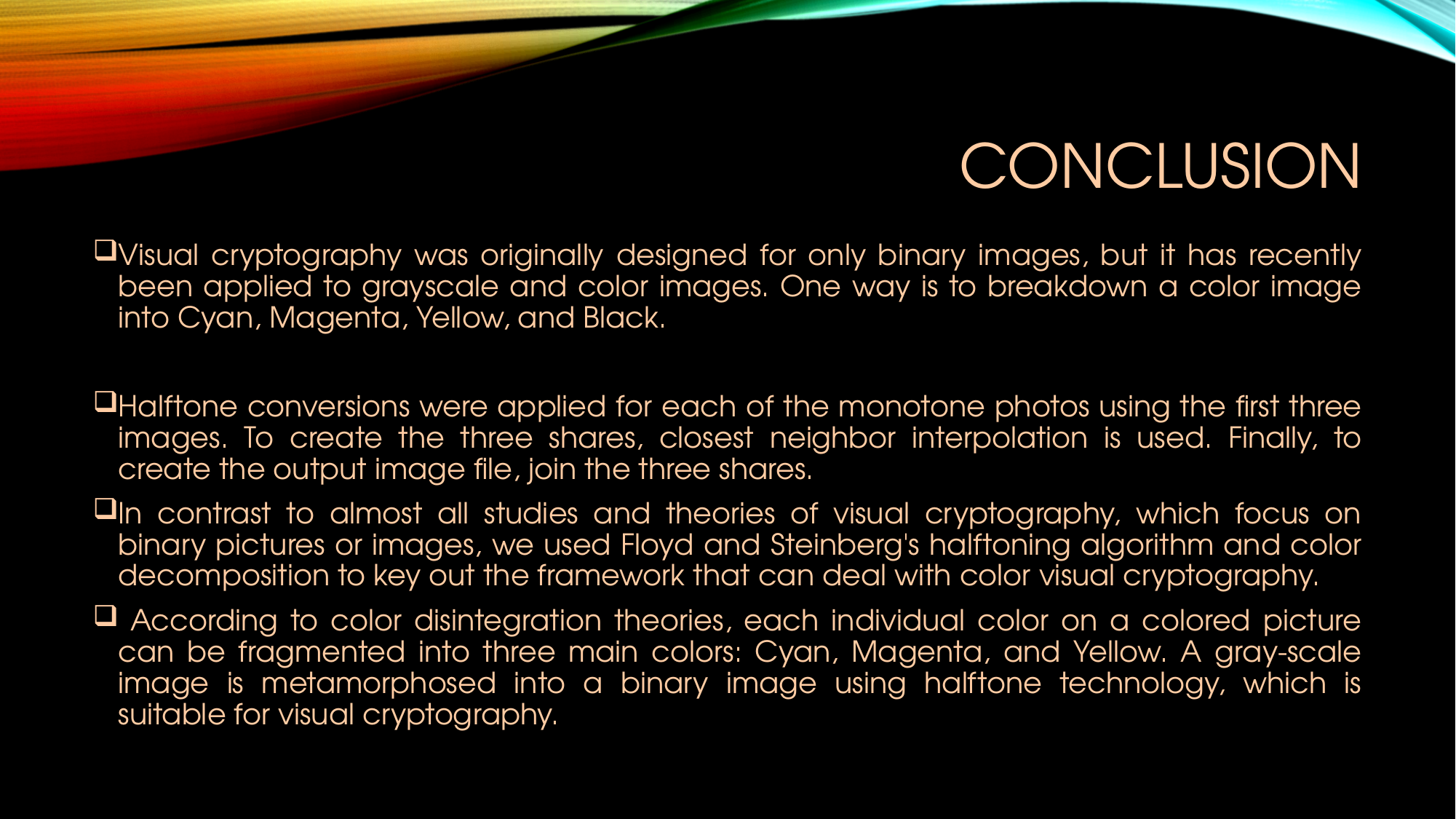

# Conclusion
Visual cryptography was originally designed for only binary images, but it has recently been applied to grayscale and color images. One way is to breakdown a color image into Cyan, Magenta, Yellow, and Black.

Halftone conversions were applied for each of the monotone photos using the first three images. To create the three shares, closest neighbor interpolation is used. Finally, to create the output image file, join the three shares.
In contrast to almost all studies and theories of visual cryptography, which focus on binary pictures or images, we used Floyd and Steinberg's halftoning algorithm and color decomposition to key out the framework that can deal with color visual cryptography.
 According to color disintegration theories, each individual color on a colored picture can be fragmented into three main colors: Cyan, Magenta, and Yellow. A gray-scale image is metamorphosed into a binary image using halftone technology, which is suitable for visual cryptography.